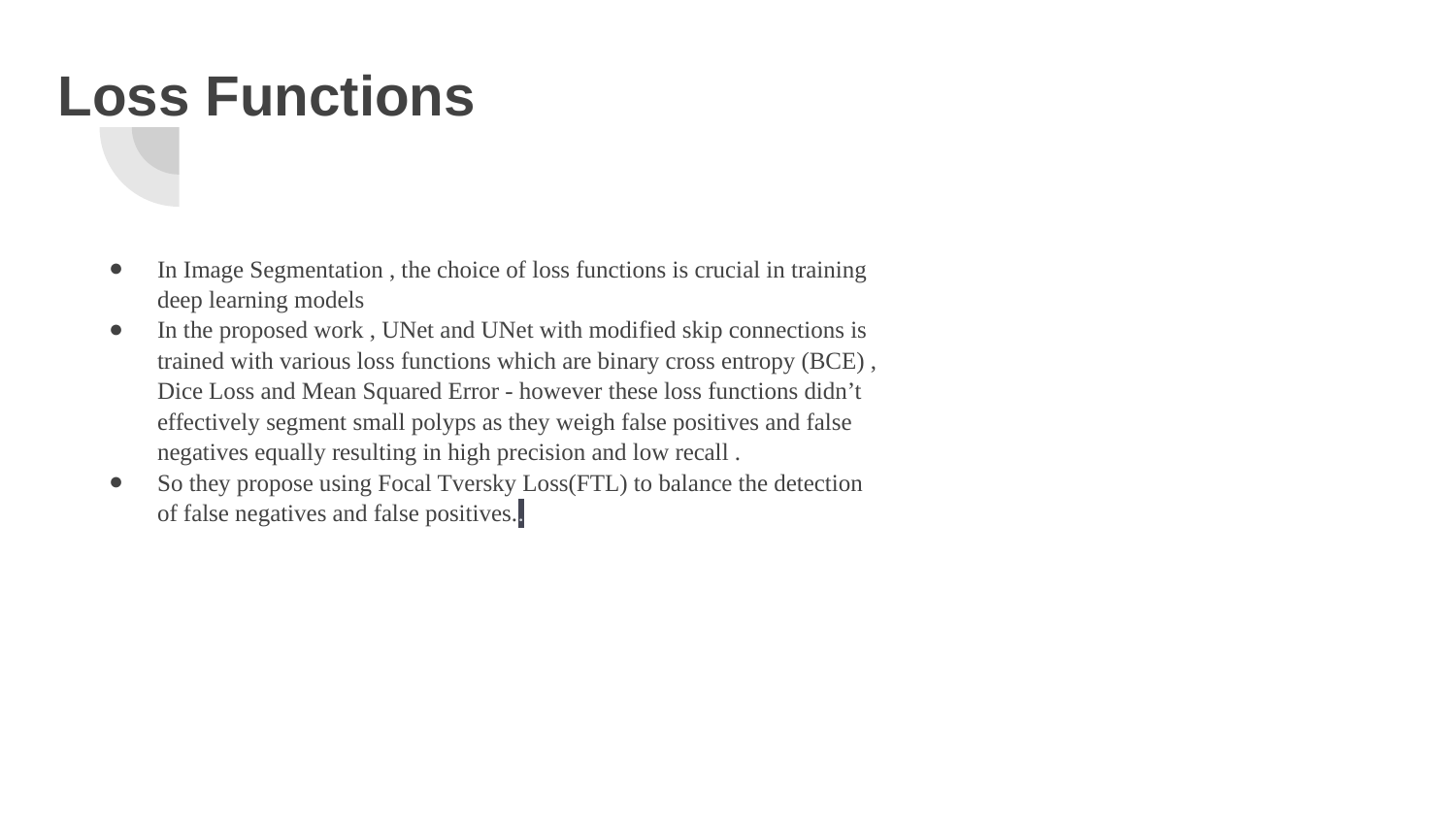

# Loss Functions
In Image Segmentation , the choice of loss functions is crucial in training deep learning models
In the proposed work , UNet and UNet with modified skip connections is trained with various loss functions which are binary cross entropy (BCE) , Dice Loss and Mean Squared Error - however these loss functions didn’t effectively segment small polyps as they weigh false positives and false negatives equally resulting in high precision and low recall .
So they propose using Focal Tversky Loss(FTL) to balance the detection of false negatives and false positives..